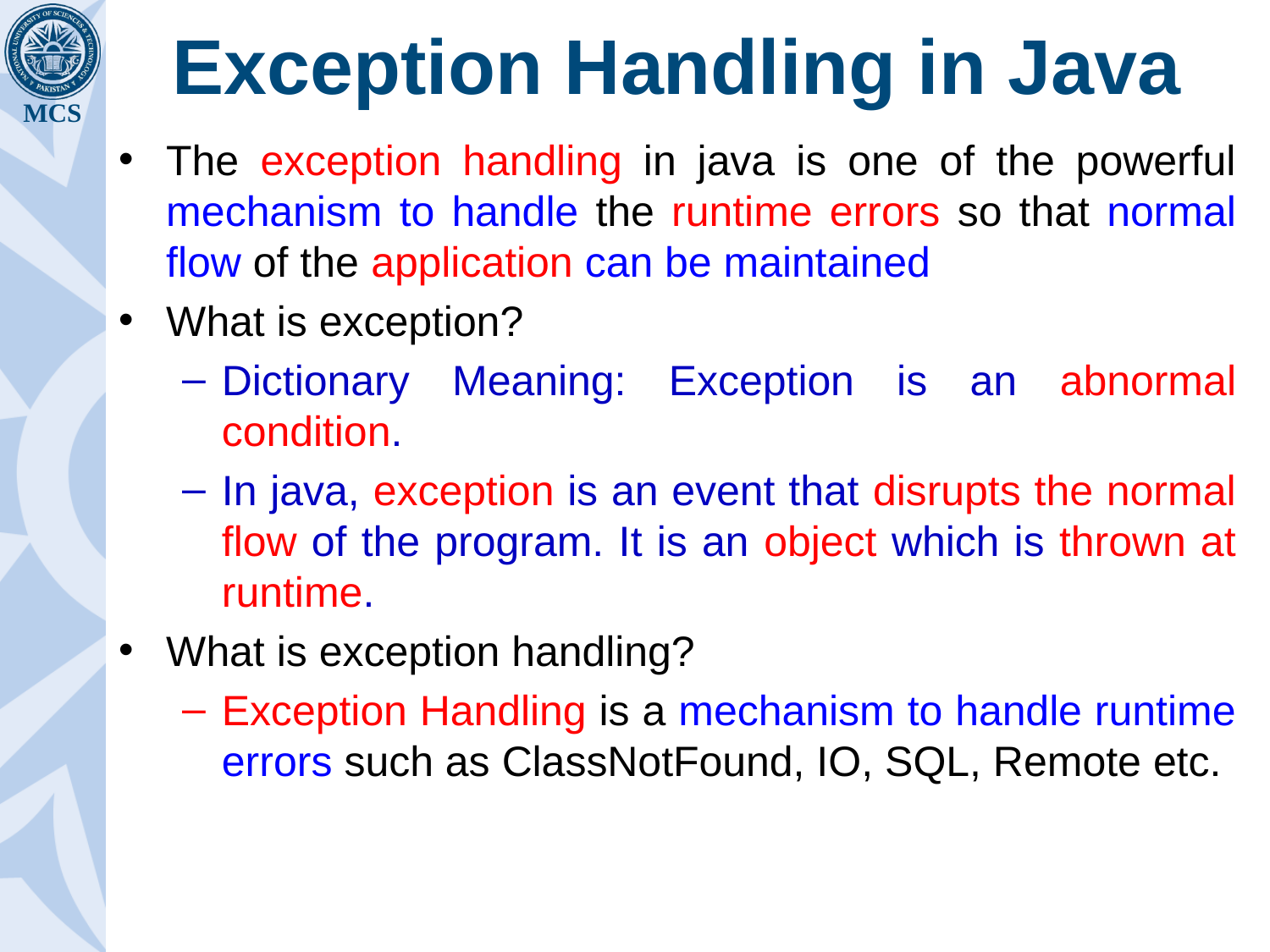

# Exception Handling in Java
The exception handling in java is one of the powerful mechanism to handle the runtime errors so that normal flow of the application can be maintained
What is exception?
Dictionary Meaning: Exception is an abnormal condition.
In java, exception is an event that disrupts the normal flow of the program. It is an object which is thrown at runtime.
What is exception handling?
Exception Handling is a mechanism to handle runtime errors such as ClassNotFound, IO, SQL, Remote etc.